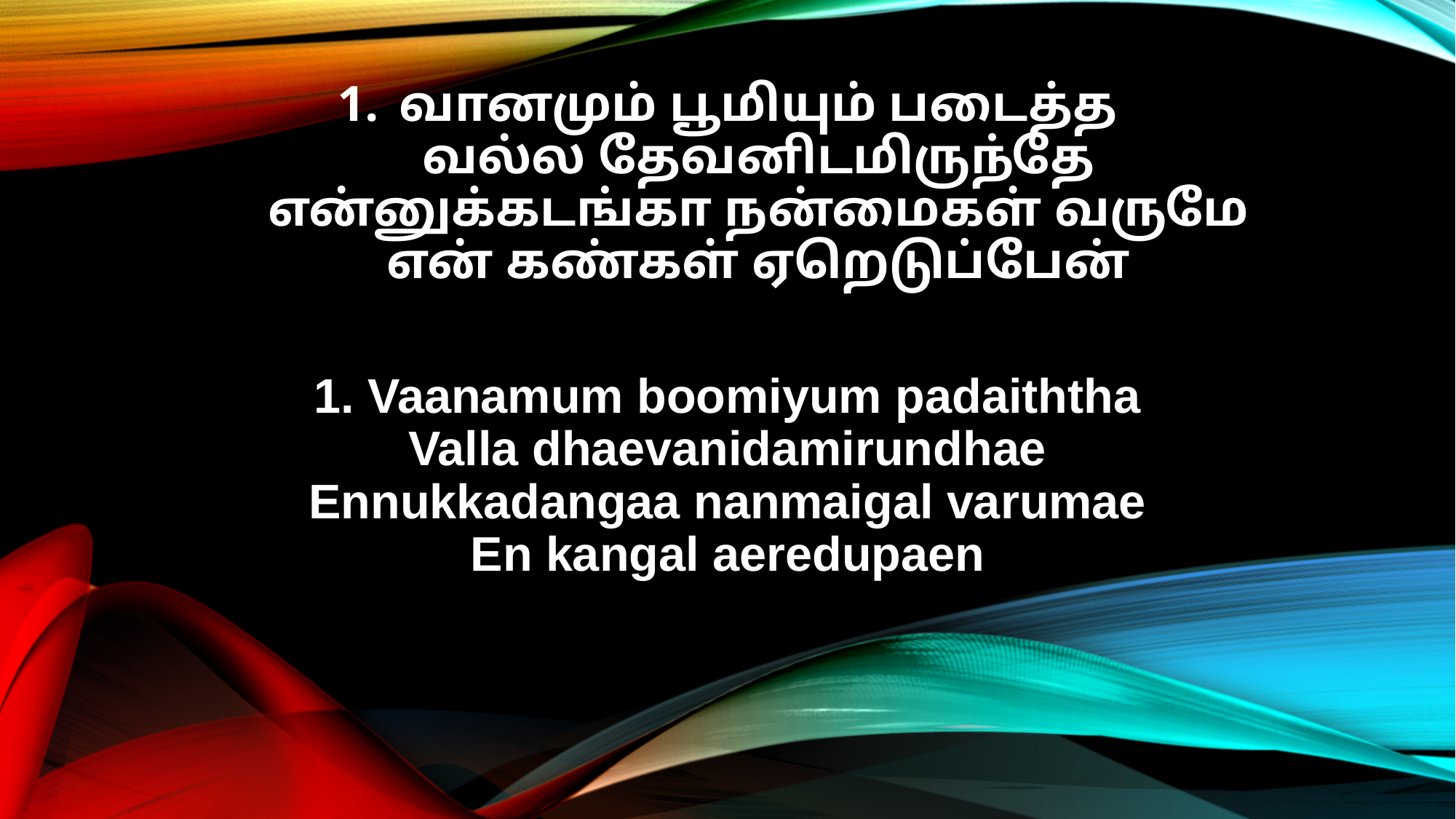

வானமும் பூமியும் படைத்த
வல்ல தேவனிடமிருந்தே
என்னுக்கடங்கா நன்மைகள் வருமே
என் கண்கள் ஏறெடுப்பேன்

1. Vaanamum boomiyum padaiththa
Valla dhaevanidamirundhae
Ennukkadangaa nanmaigal varumae
En kangal aeredupaen